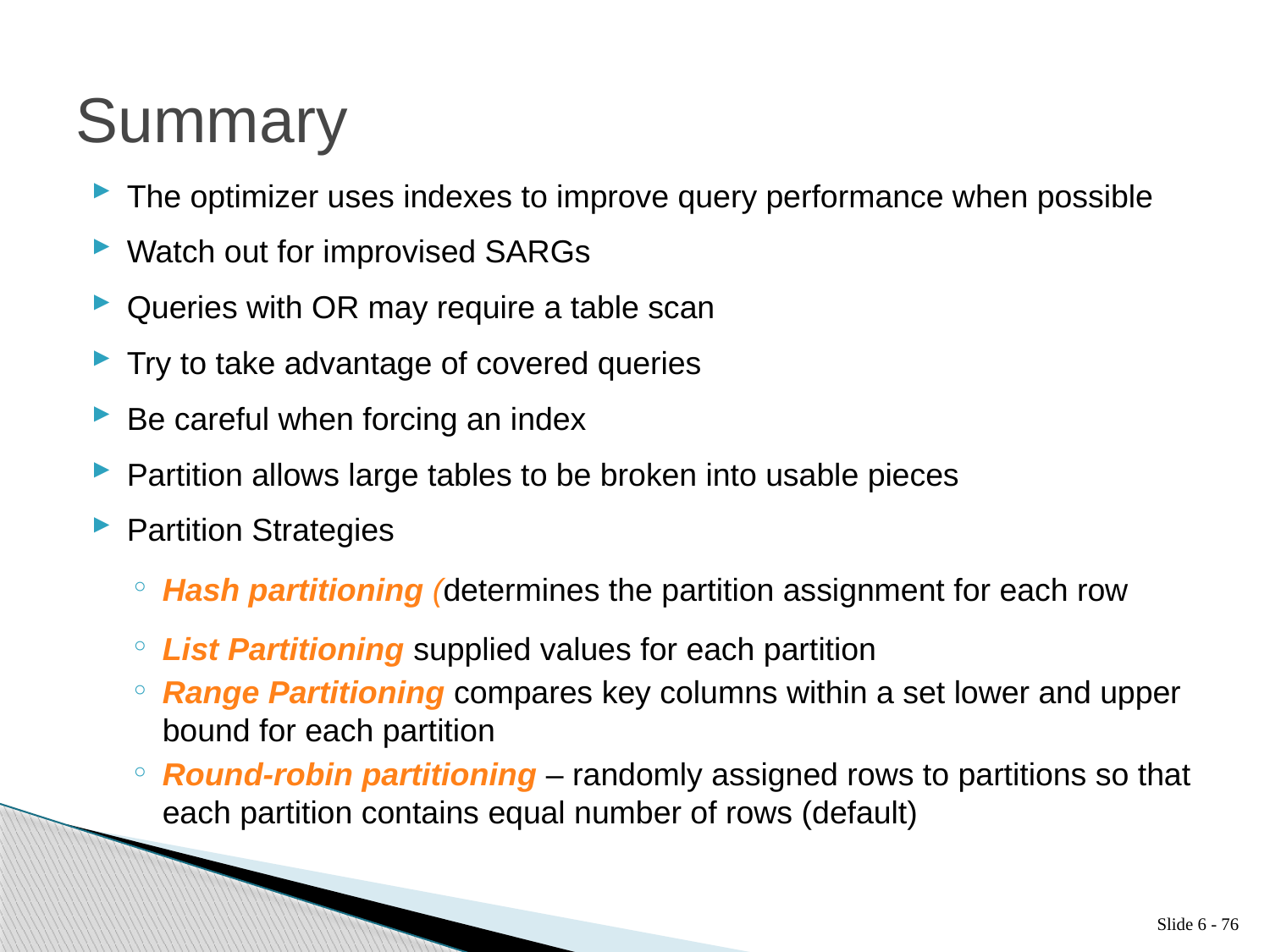

# Summary
The optimizer uses indexes to improve query performance when possible
Watch out for improvised SARGs
Queries with OR may require a table scan
Try to take advantage of covered queries
Be careful when forcing an index
Partition allows large tables to be broken into usable pieces
Partition Strategies
Hash partitioning (determines the partition assignment for each row
List Partitioning supplied values for each partition
Range Partitioning compares key columns within a set lower and upper bound for each partition
Round-robin partitioning – randomly assigned rows to partitions so that each partition contains equal number of rows (default)

Slide 6 - 76